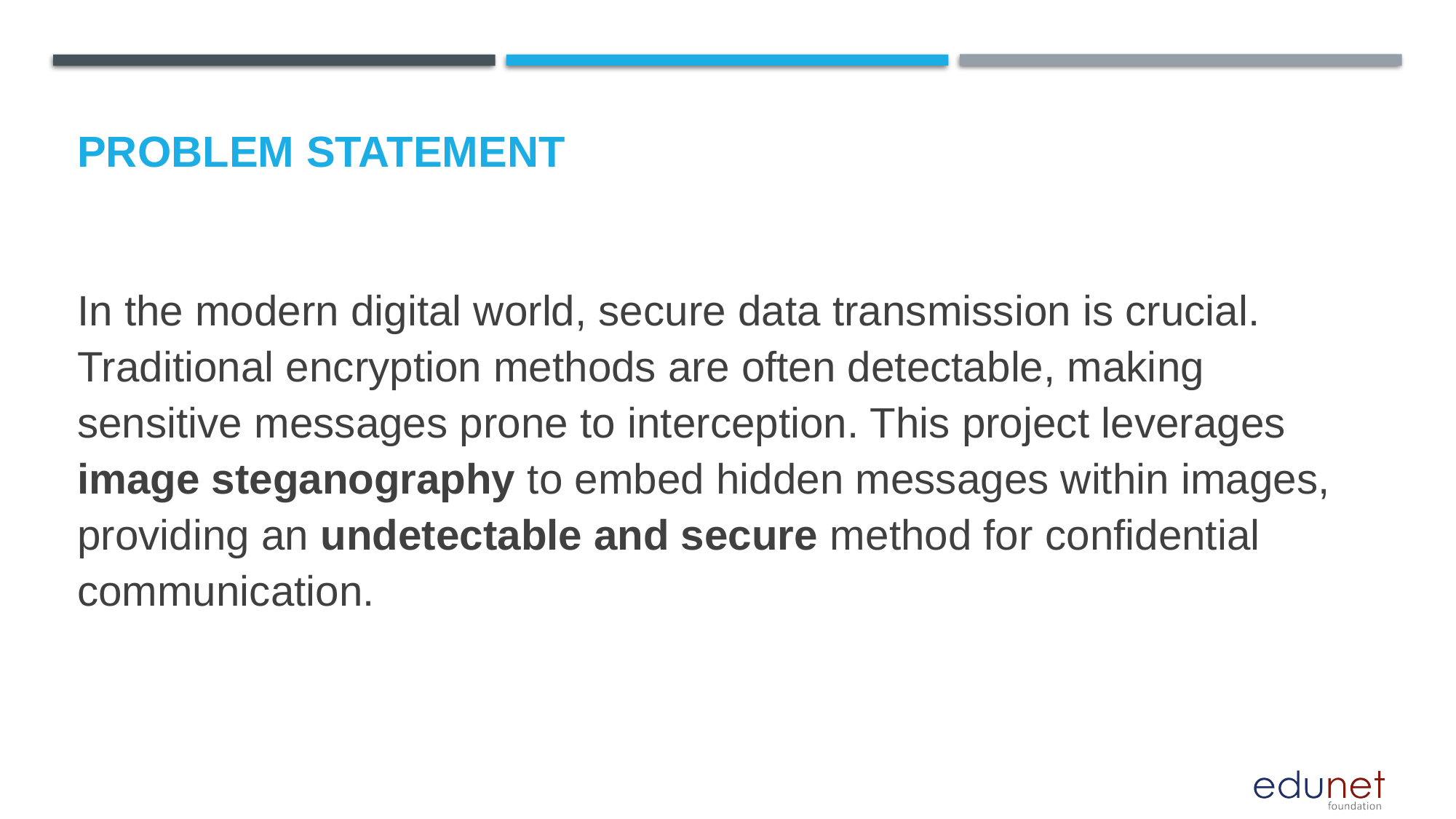

# Problem Statement
In the modern digital world, secure data transmission is crucial. Traditional encryption methods are often detectable, making sensitive messages prone to interception. This project leverages image steganography to embed hidden messages within images, providing an undetectable and secure method for confidential communication.